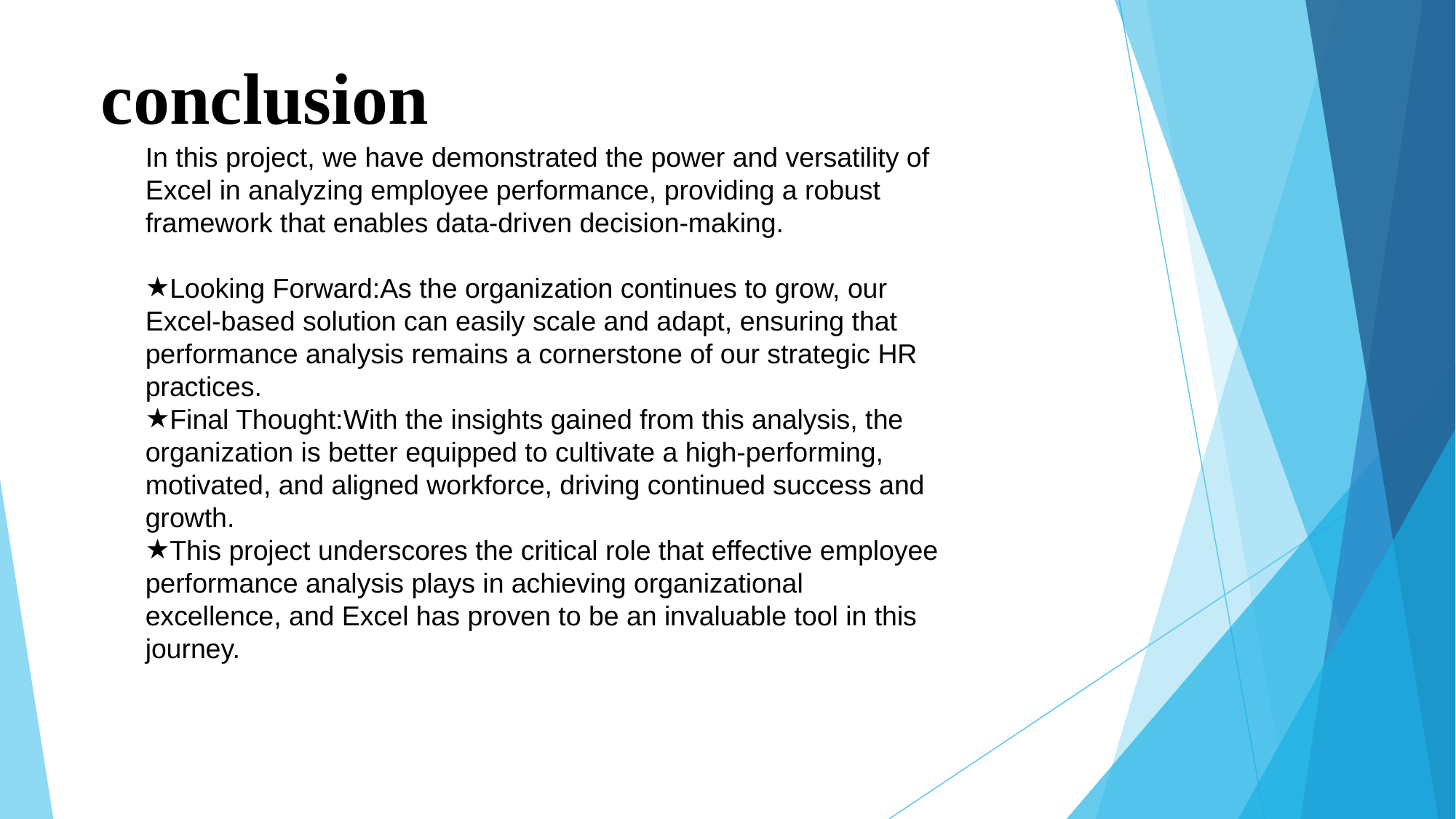

# conclusion
In this project, we have demonstrated the power and versatility of Excel in analyzing employee performance, providing a robust framework that enables data-driven decision-making.

Looking Forward:As the organization continues to grow, our Excel-based solution can easily scale and adapt, ensuring that performance analysis remains a cornerstone of our strategic HR practices.
Final Thought:With the insights gained from this analysis, the organization is better equipped to cultivate a high-performing, motivated, and aligned workforce, driving continued success and growth.
This project underscores the critical role that effective employee performance analysis plays in achieving organizational excellence, and Excel has proven to be an invaluable tool in this journey.